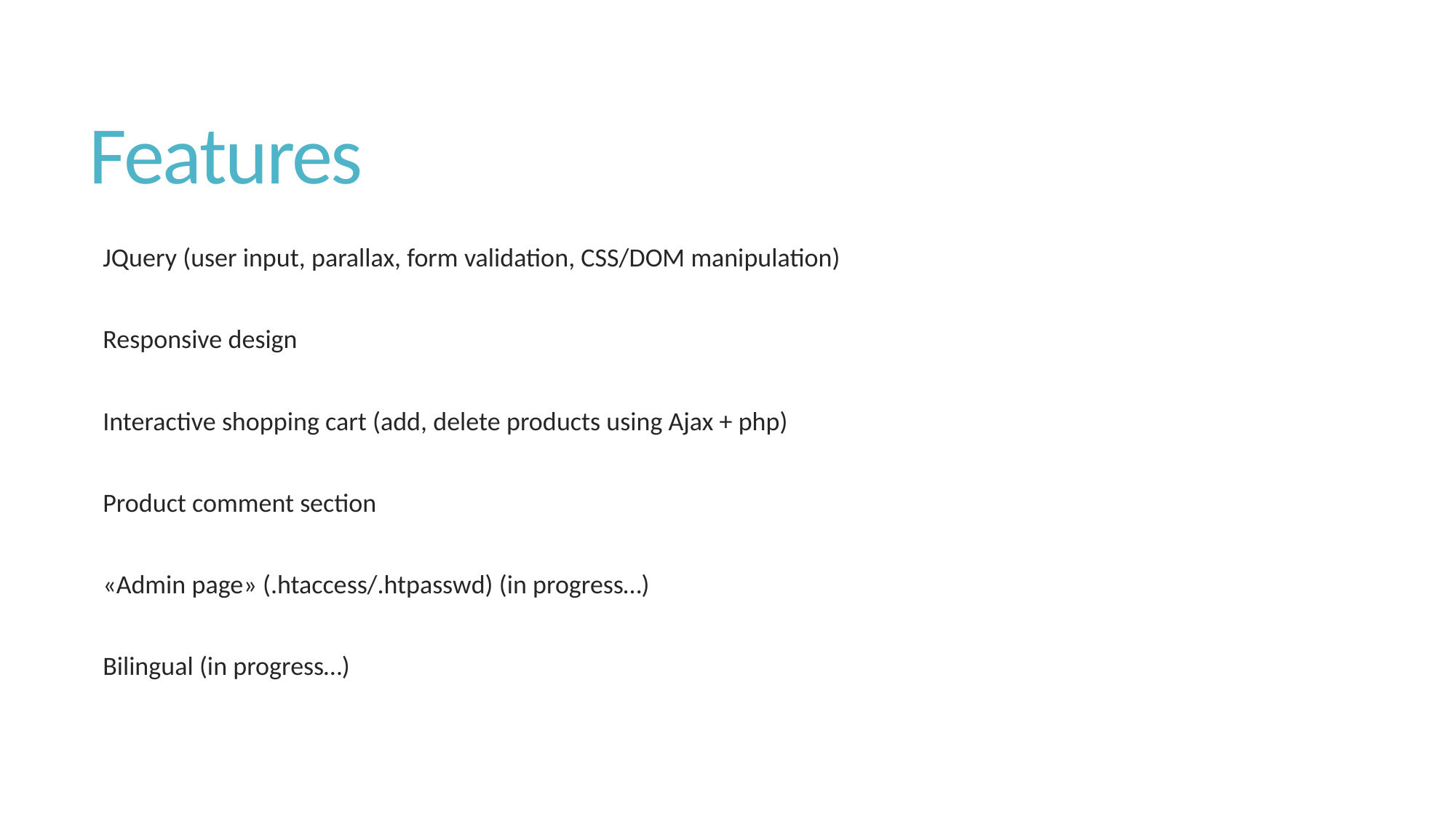

# Features
JQuery (user input, parallax, form validation, CSS/DOM manipulation)

Responsive design

Interactive shopping cart (add, delete products using Ajax + php)

Product comment section

«Admin page» (.htaccess/.htpasswd) (in progress…)

Bilingual (in progress…)